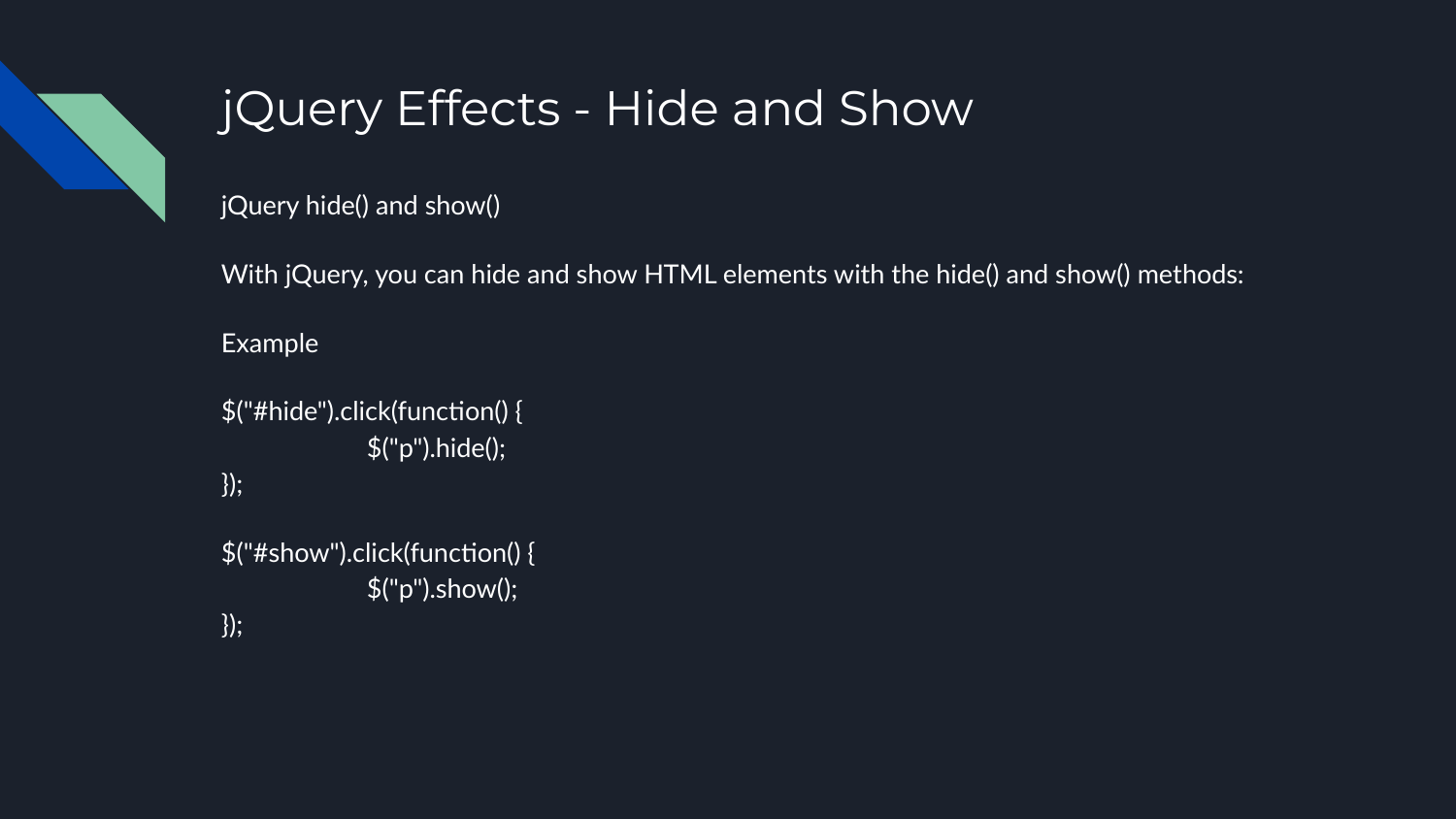

# jQuery Effects - Hide and Show
jQuery hide() and show()
With jQuery, you can hide and show HTML elements with the hide() and show() methods:
Example
$("#hide").click(function() {
	$("p").hide();
});
$("#show").click(function() {
	$("p").show();
});